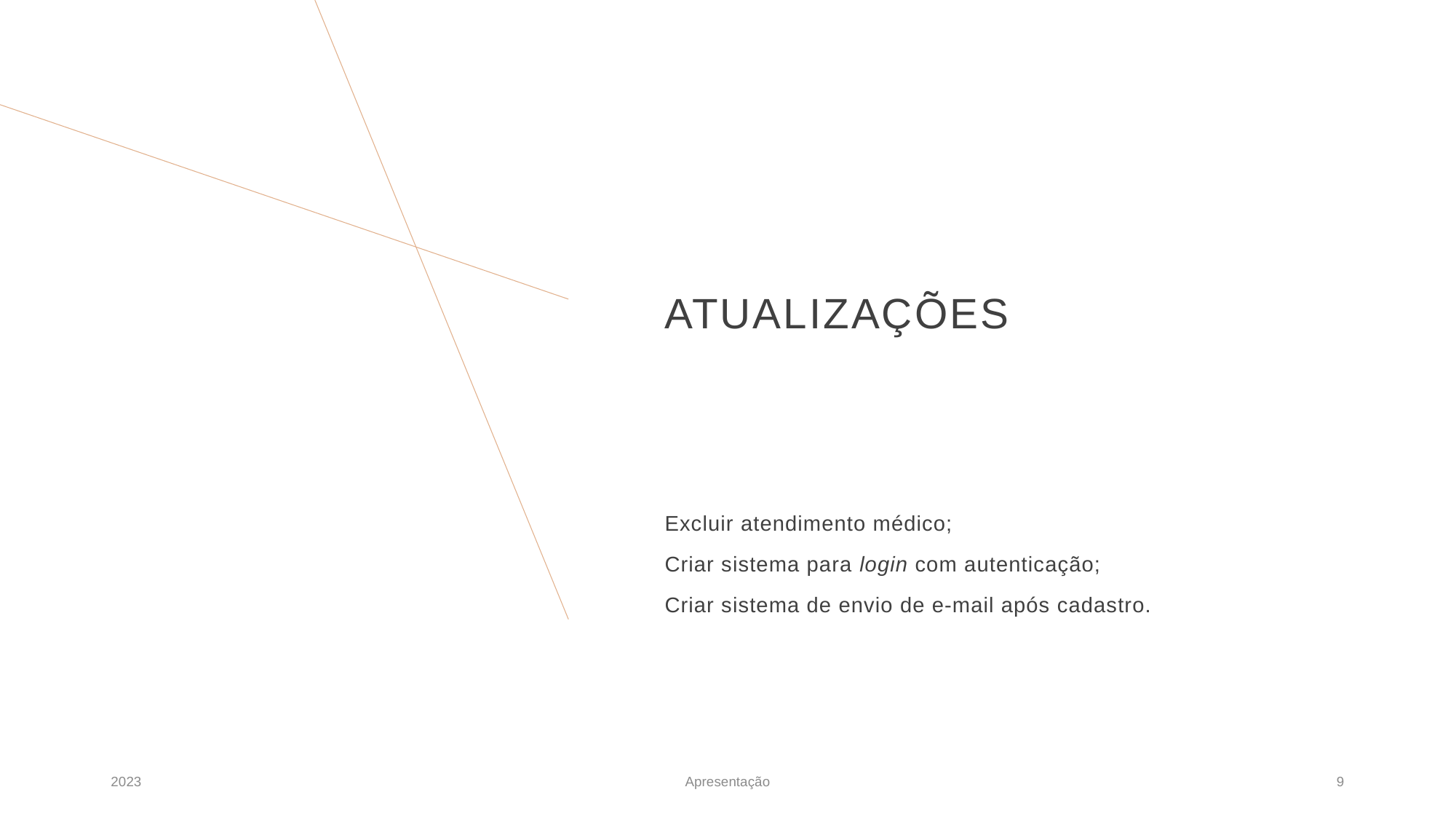

# atualizações
Excluir atendimento médico;
Criar sistema para login com autenticação;
Criar sistema de envio de e-mail após cadastro.
2023
Apresentação
9